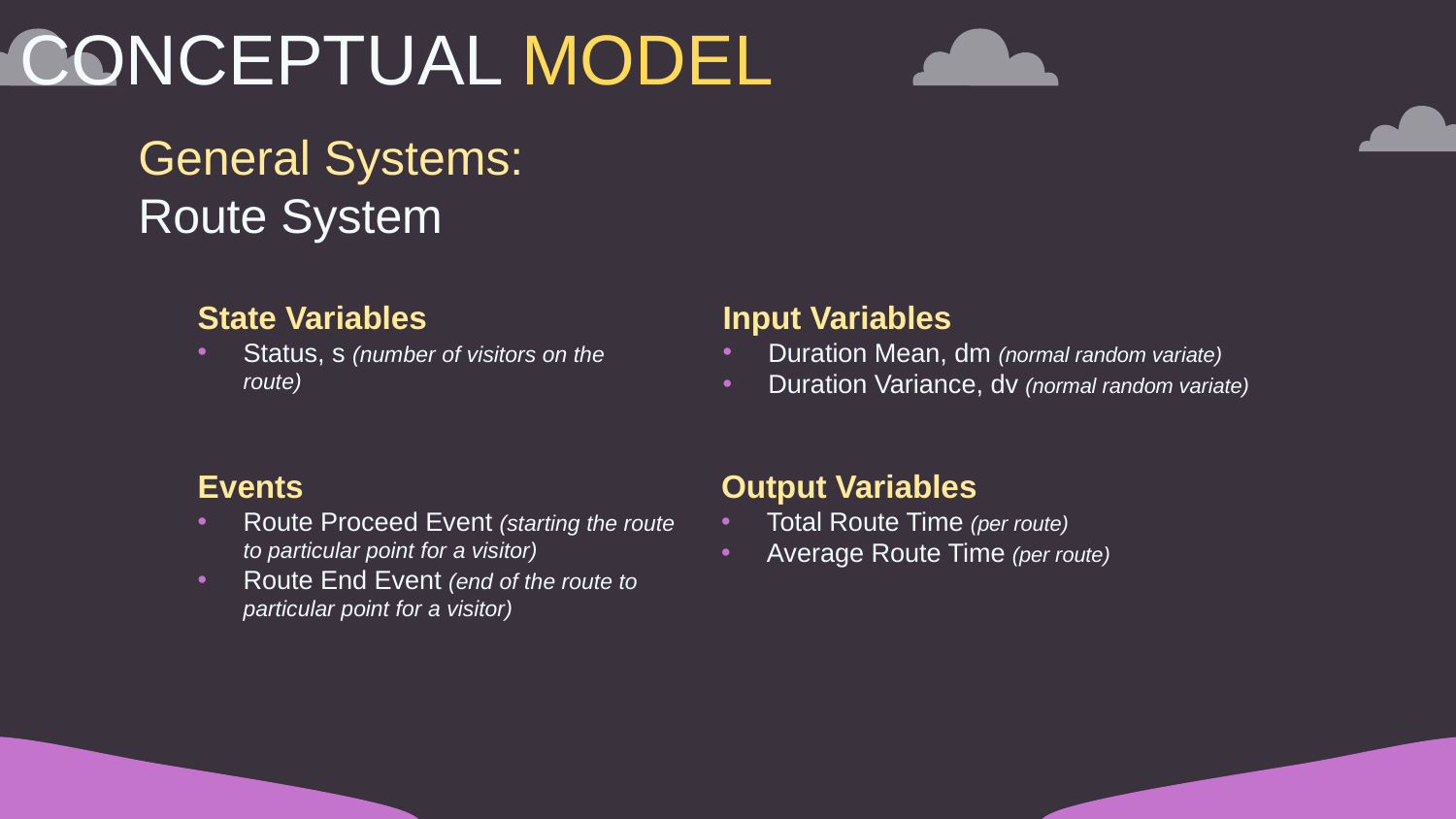

# CONCEPTUAL MODEL
General Systems:
Route System
State Variables
Status, s (number of visitors on the route)
Input Variables
Duration Mean, dm (normal random variate)
Duration Variance, dv (normal random variate)
Events
Route Proceed Event (starting the route to particular point for a visitor)
Route End Event (end of the route to particular point for a visitor)
Output Variables
Total Route Time (per route)
Average Route Time (per route)